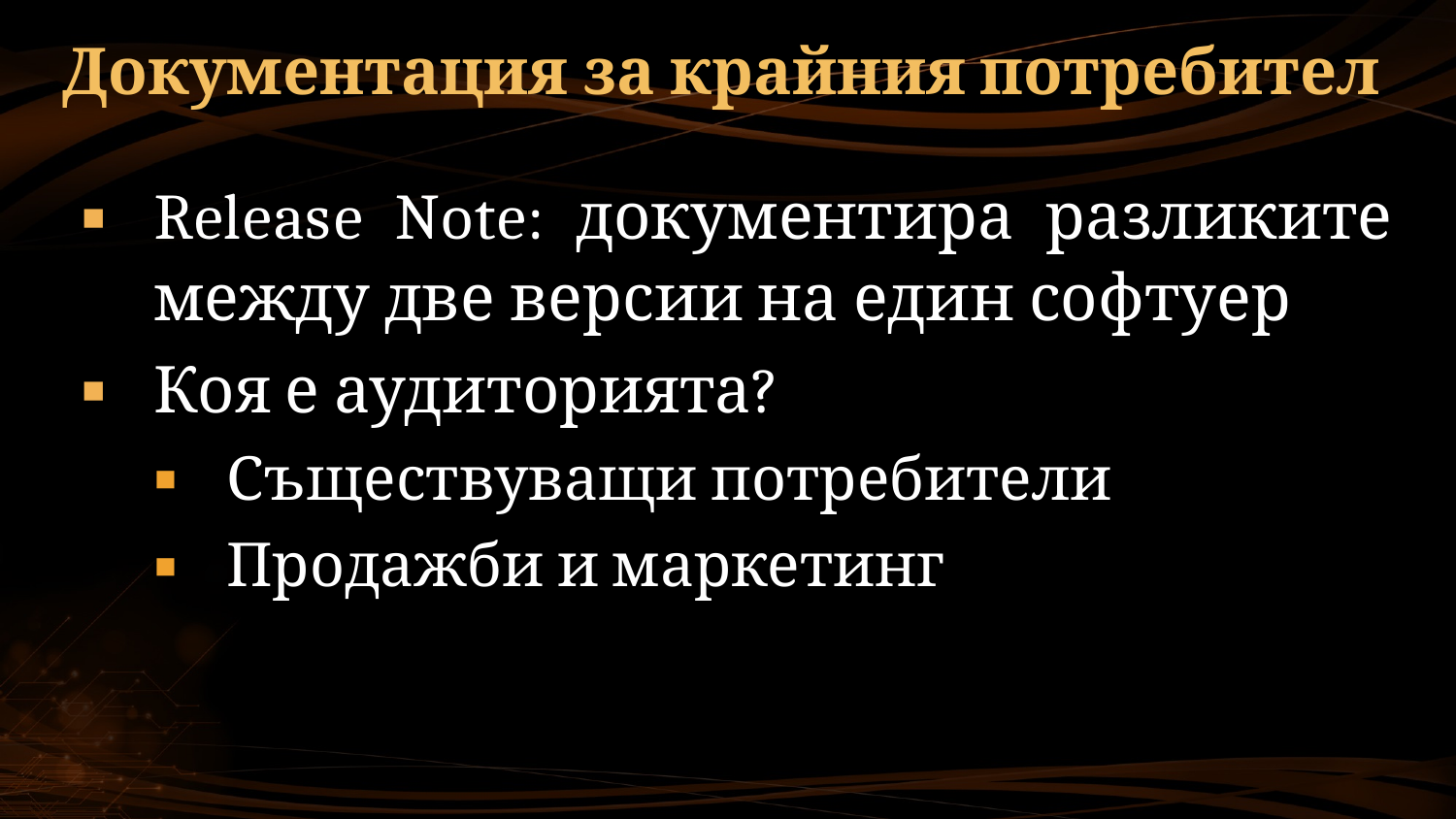

# Документация за крайния потребител
Release Note: документира разликите между две версии на един софтуер
Коя е аудиторията?
Съществуващи потребители
Продажби и маркетинг